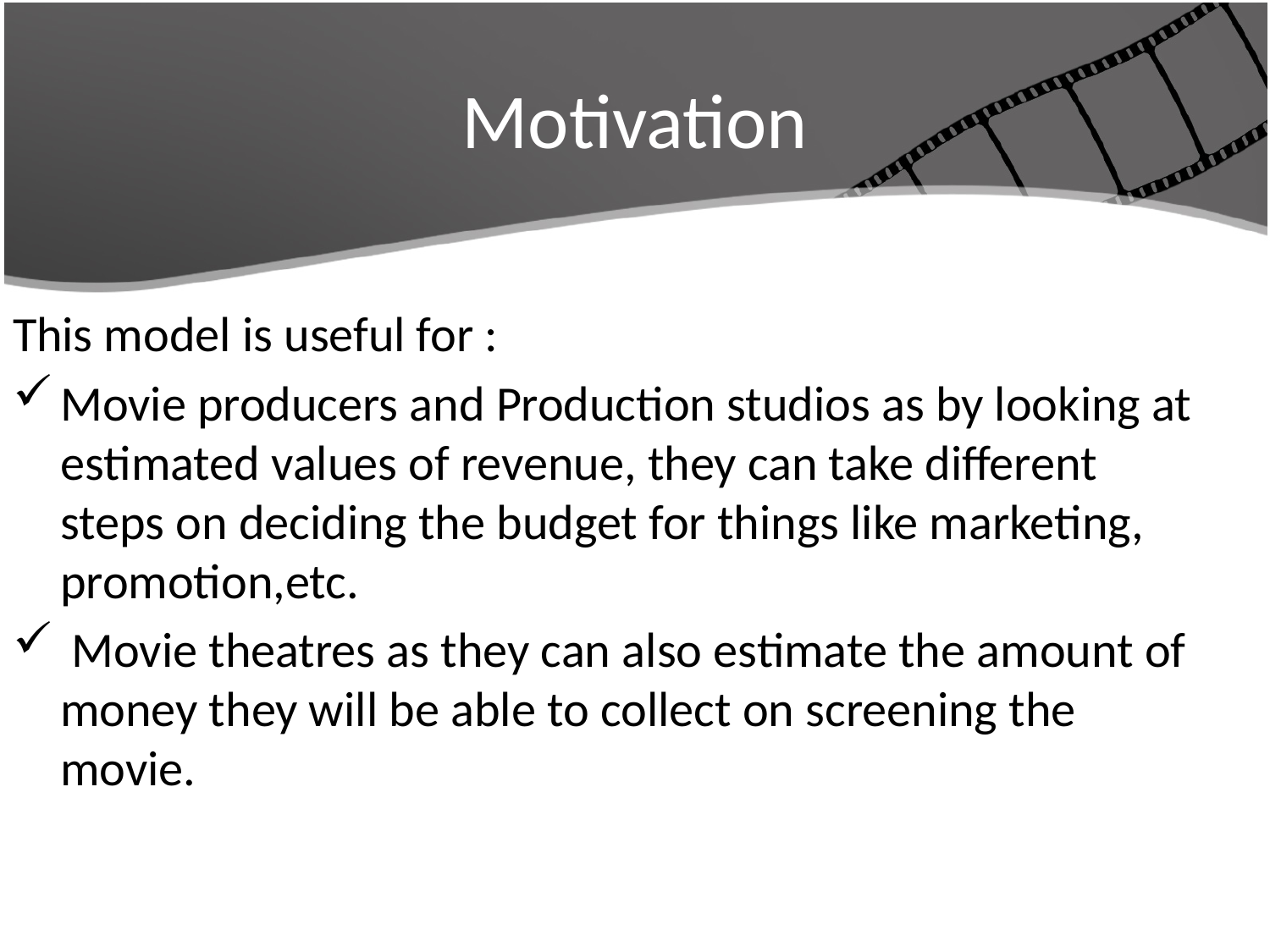

# Motivation
This model is useful for :
Movie producers and Production studios as by looking at estimated values of revenue, they can take different steps on deciding the budget for things like marketing, promotion,etc.
 Movie theatres as they can also estimate the amount of money they will be able to collect on screening the movie.